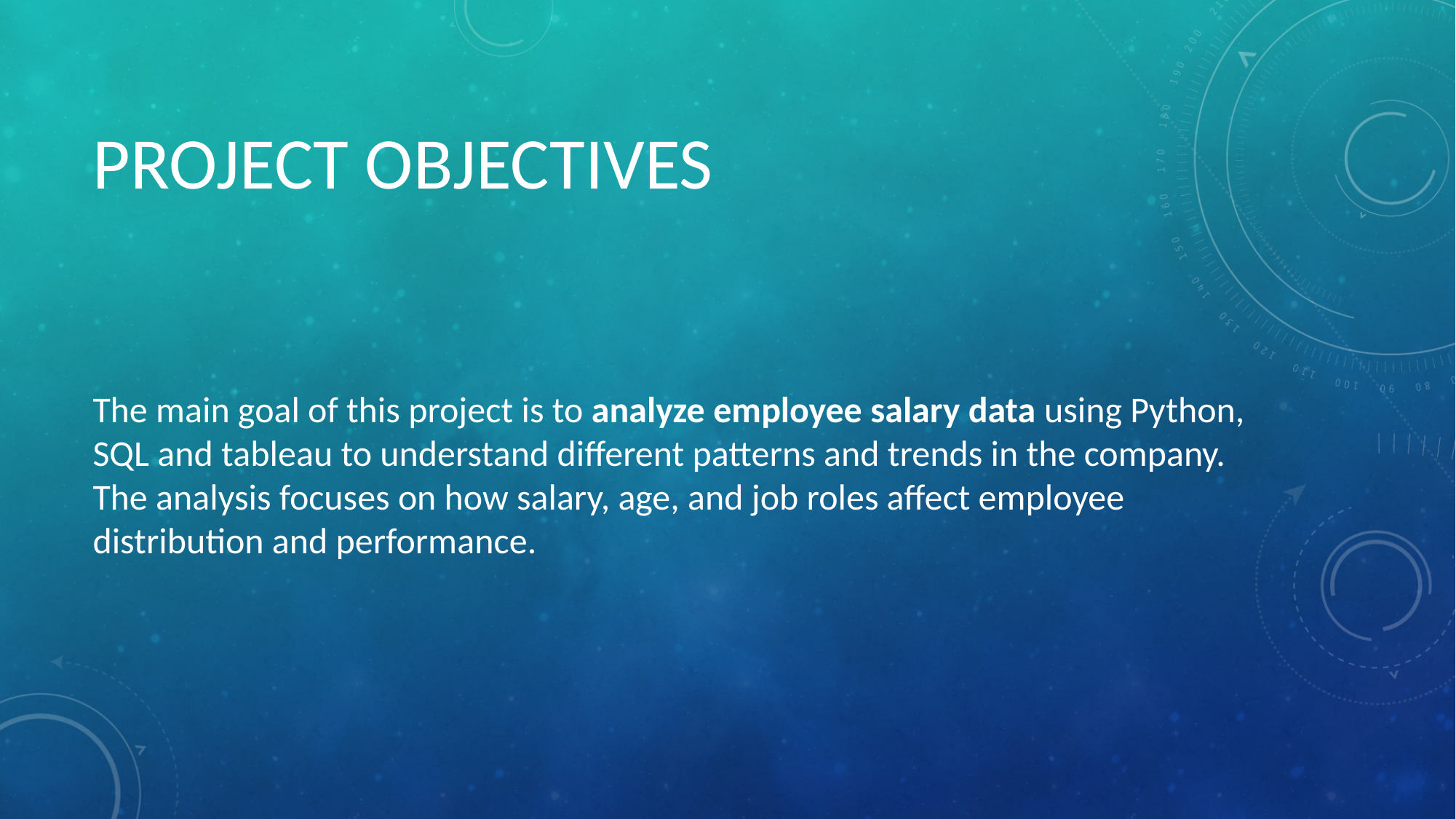

# Project Objectives
The main goal of this project is to analyze employee salary data using Python, SQL and tableau to understand different patterns and trends in the company.
The analysis focuses on how salary, age, and job roles affect employee distribution and performance.